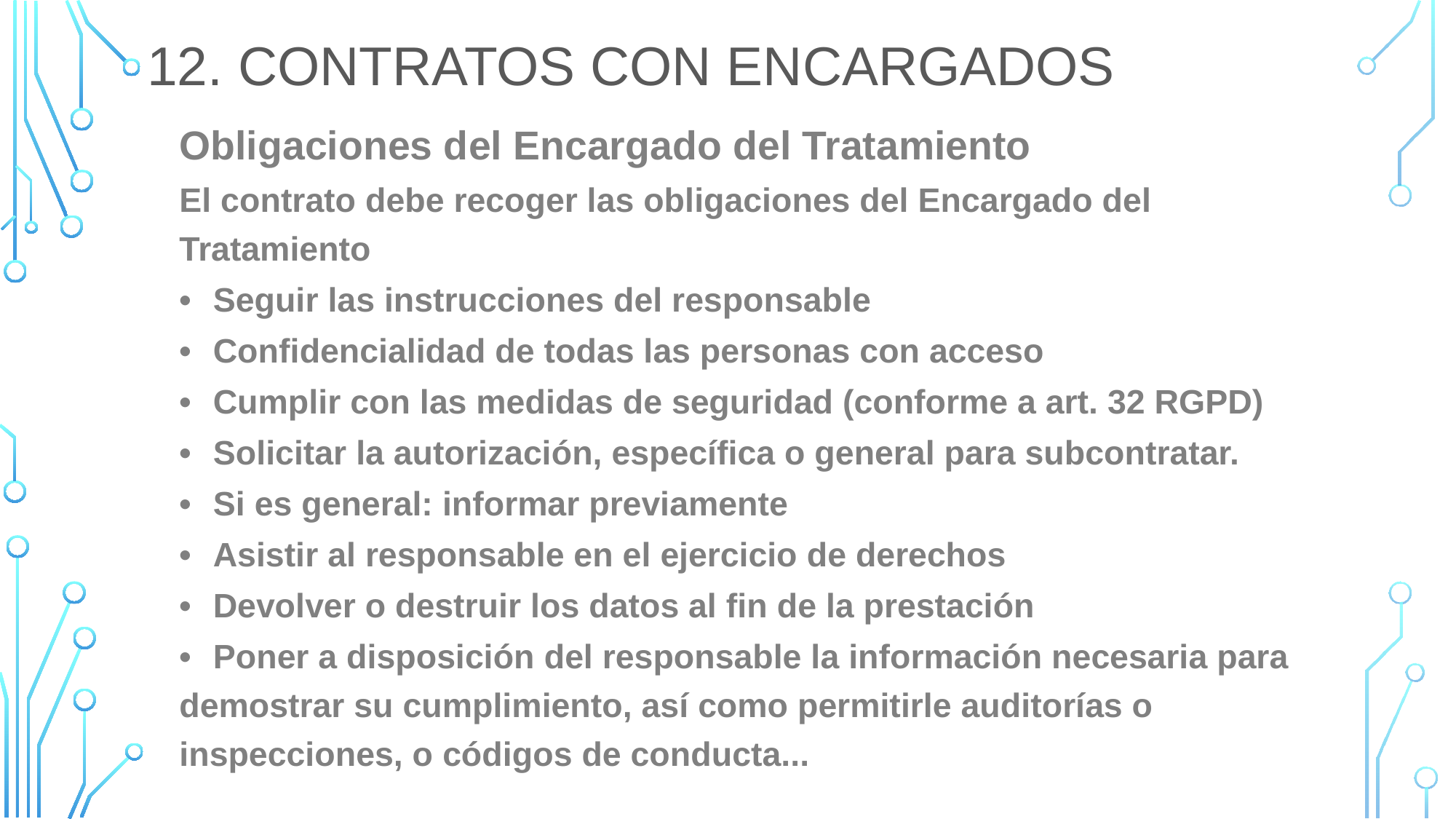

# 12. Contratos con encargados
Obligaciones del Encargado del Tratamiento
El contrato debe recoger las obligaciones del Encargado del Tratamiento
•	Seguir las instrucciones del responsable
•	Confidencialidad de todas las personas con acceso
•	Cumplir con las medidas de seguridad (conforme a art. 32 RGPD)
•	Solicitar la autorización, específica o general para subcontratar.
•	Si es general: informar previamente
•	Asistir al responsable en el ejercicio de derechos
•	Devolver o destruir los datos al fin de la prestación
•	Poner a disposición del responsable la información necesaria para demostrar su cumplimiento, así como permitirle auditorías o inspecciones, o códigos de conducta...